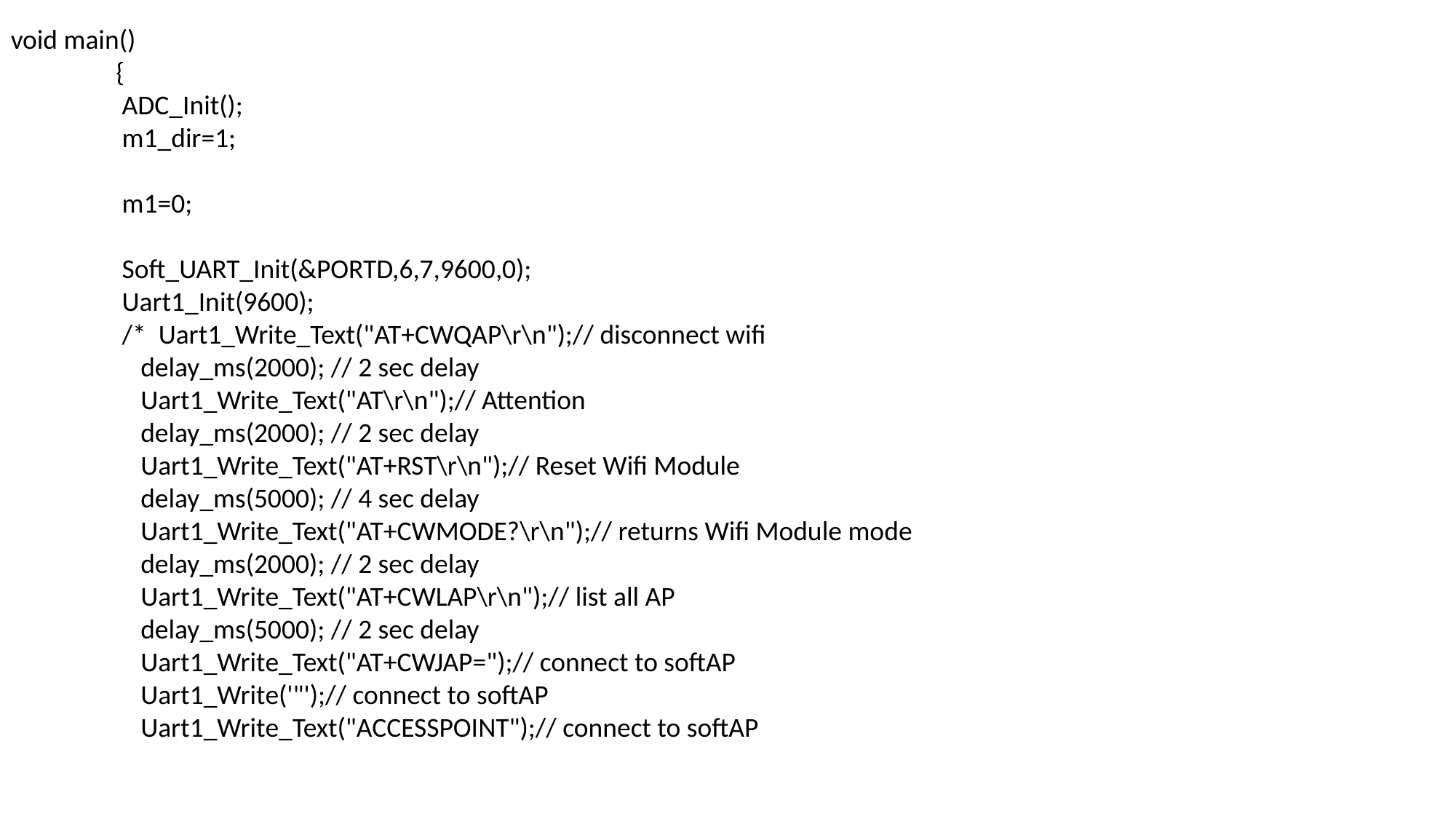

void main()
                 {
                  ADC_Init();
                  m1_dir=1;

                  m1=0;

                  Soft_UART_Init(&PORTD,6,7,9600,0);
                  Uart1_Init(9600);
                  /*  Uart1_Write_Text("AT+CWQAP\r\n");// disconnect wifi
                     delay_ms(2000); // 2 sec delay
                     Uart1_Write_Text("AT\r\n");// Attention
                     delay_ms(2000); // 2 sec delay
                     Uart1_Write_Text("AT+RST\r\n");// Reset Wifi Module
                     delay_ms(5000); // 4 sec delay
                     Uart1_Write_Text("AT+CWMODE?\r\n");// returns Wifi Module mode
                     delay_ms(2000); // 2 sec delay
                     Uart1_Write_Text("AT+CWLAP\r\n");// list all AP
                     delay_ms(5000); // 2 sec delay
                     Uart1_Write_Text("AT+CWJAP=");// connect to softAP
                     Uart1_Write('"');// connect to softAP
                     Uart1_Write_Text("ACCESSPOINT");// connect to softAP